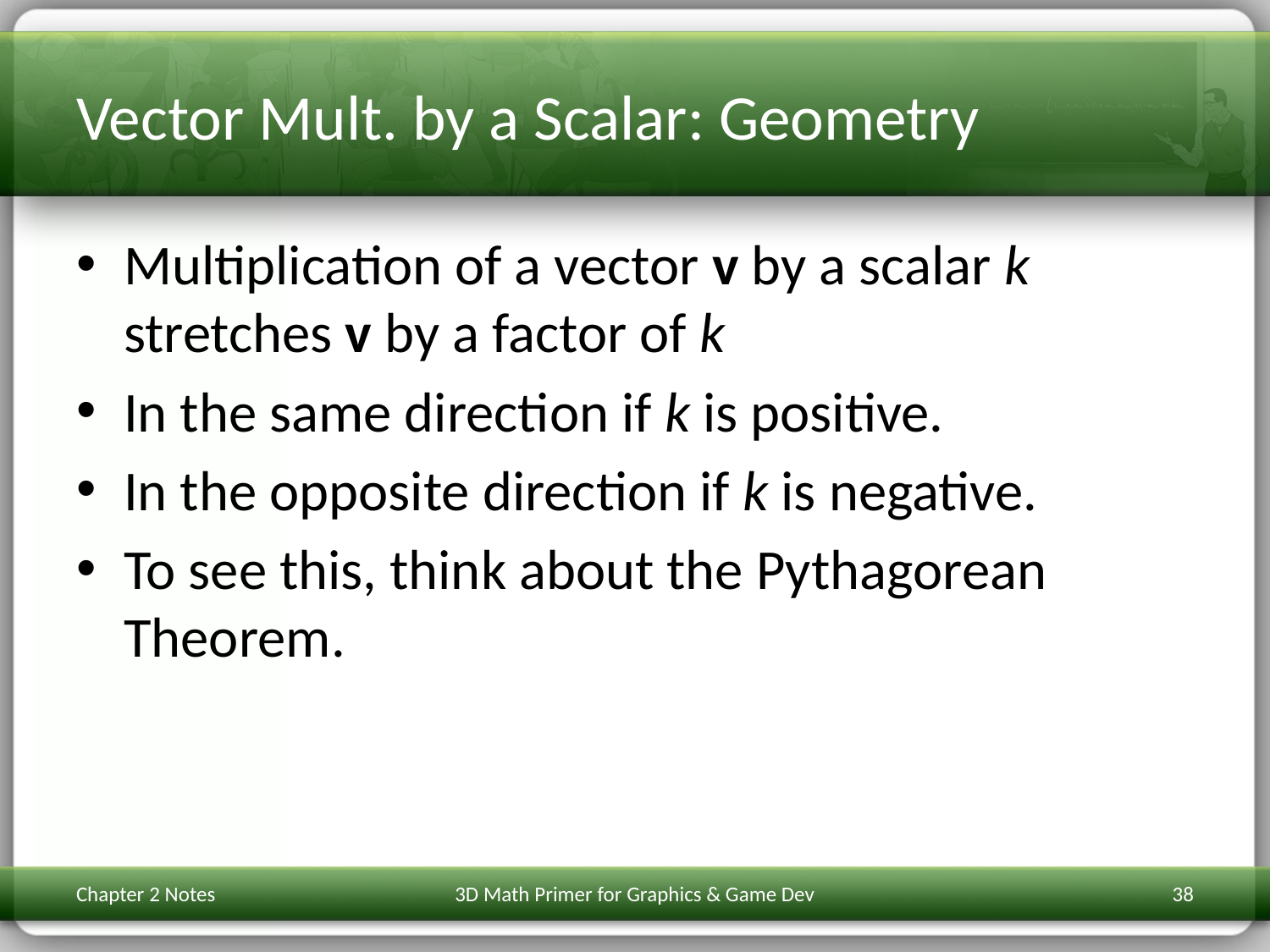

# Vector Mult. by a Scalar: Geometry
Multiplication of a vector v by a scalar k stretches v by a factor of k
In the same direction if k is positive.
In the opposite direction if k is negative.
To see this, think about the Pythagorean Theorem.
Chapter 2 Notes
3D Math Primer for Graphics & Game Dev
38